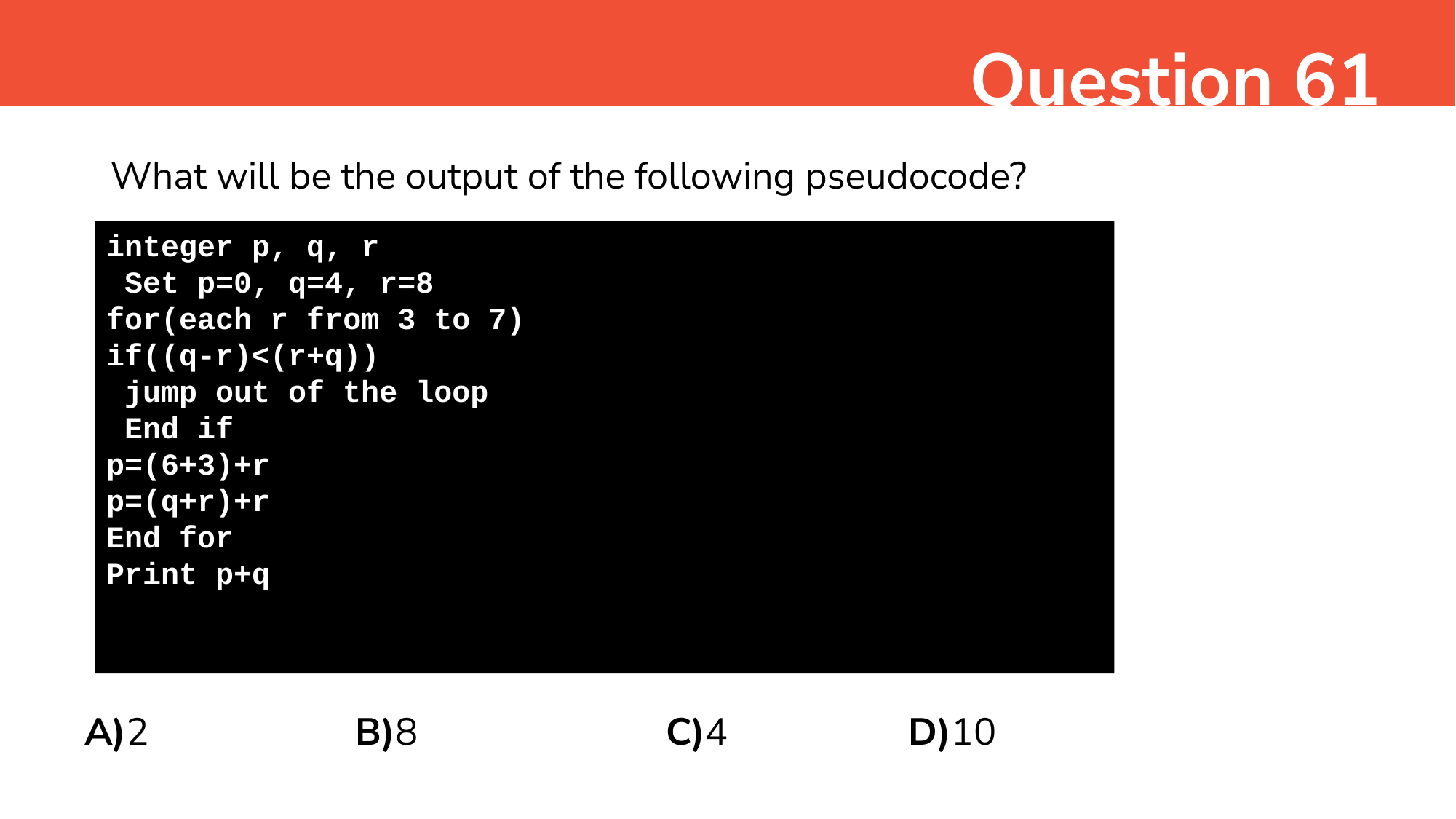

Question 61
What will be the output of the following pseudocode?
integer p, q, r
 Set p=0, q=4, r=8
for(each r from 3 to 7)
if((q-r)<(r+q))
 jump out of the loop
 End if
p=(6+3)+r
p=(q+r)+r
End for
Print p+q
A)2
B)8
C)4
D)10